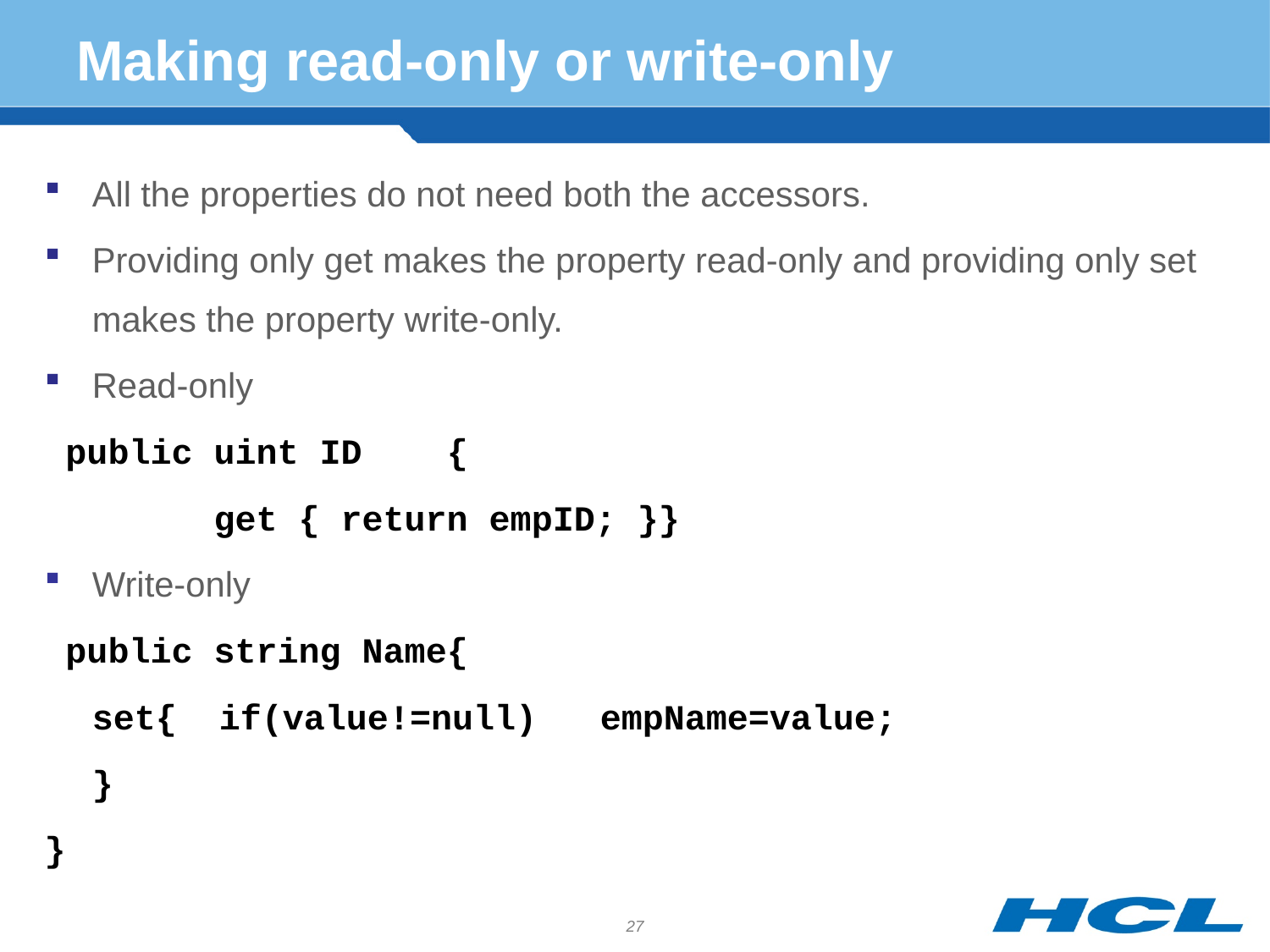

# Making read-only or write-only
All the properties do not need both the accessors.
Providing only get makes the property read-only and providing only set makes the property write-only.
Read-only
 public uint ID    {
        get { return empID; }}
Write-only
 public string Name{
	set{  if(value!=null)	empName=value;
	}
}
27